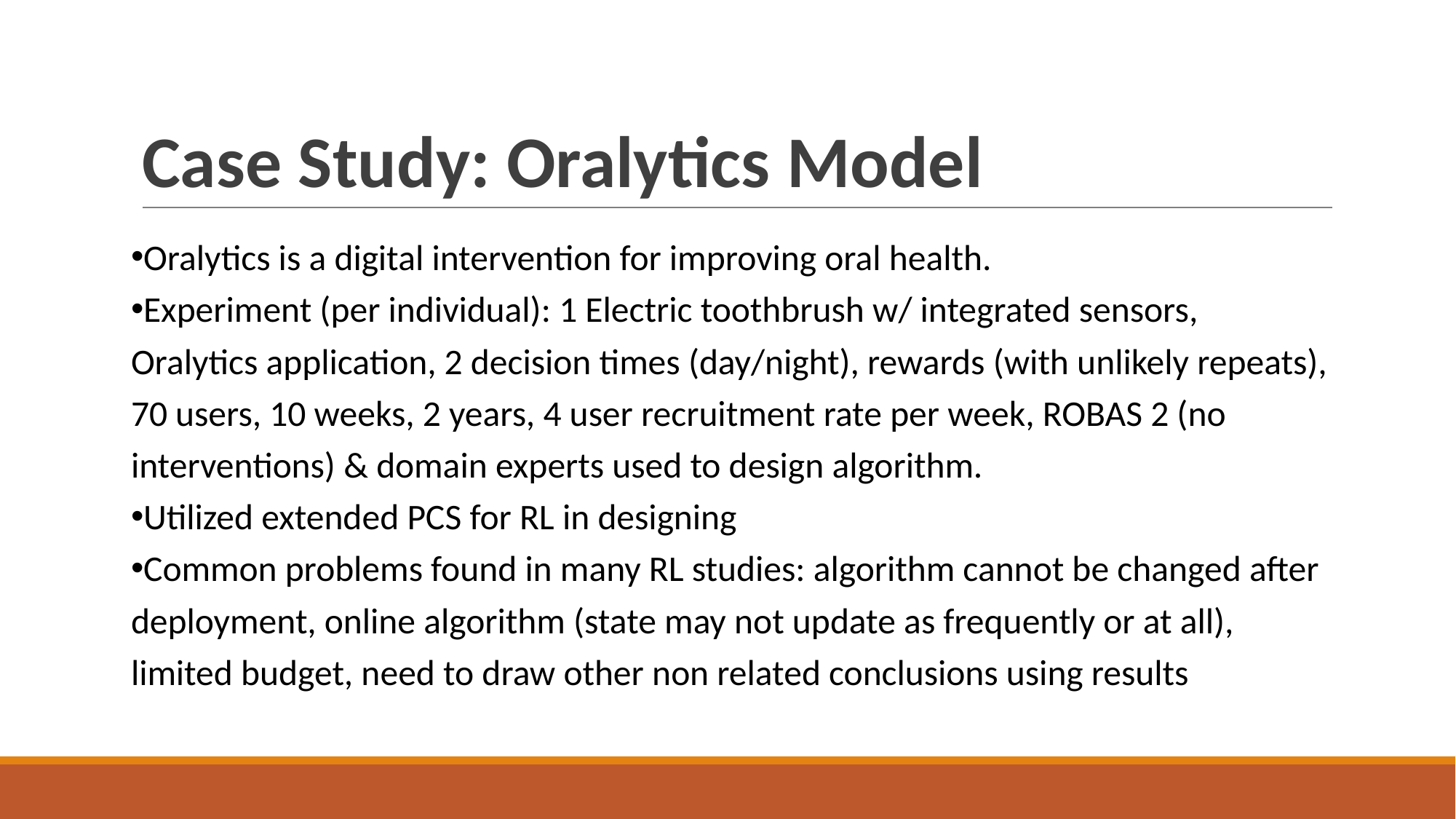

# Case Study: Oralytics Model
Oralytics is a digital intervention for improving oral health.
Experiment (per individual): 1 Electric toothbrush w/ integrated sensors, Oralytics application, 2 decision times (day/night), rewards (with unlikely repeats), 70 users, 10 weeks, 2 years, 4 user recruitment rate per week, ROBAS 2 (no interventions) & domain experts used to design algorithm.
Utilized extended PCS for RL in designing
Common problems found in many RL studies: algorithm cannot be changed after deployment, online algorithm (state may not update as frequently or at all), limited budget, need to draw other non related conclusions using results